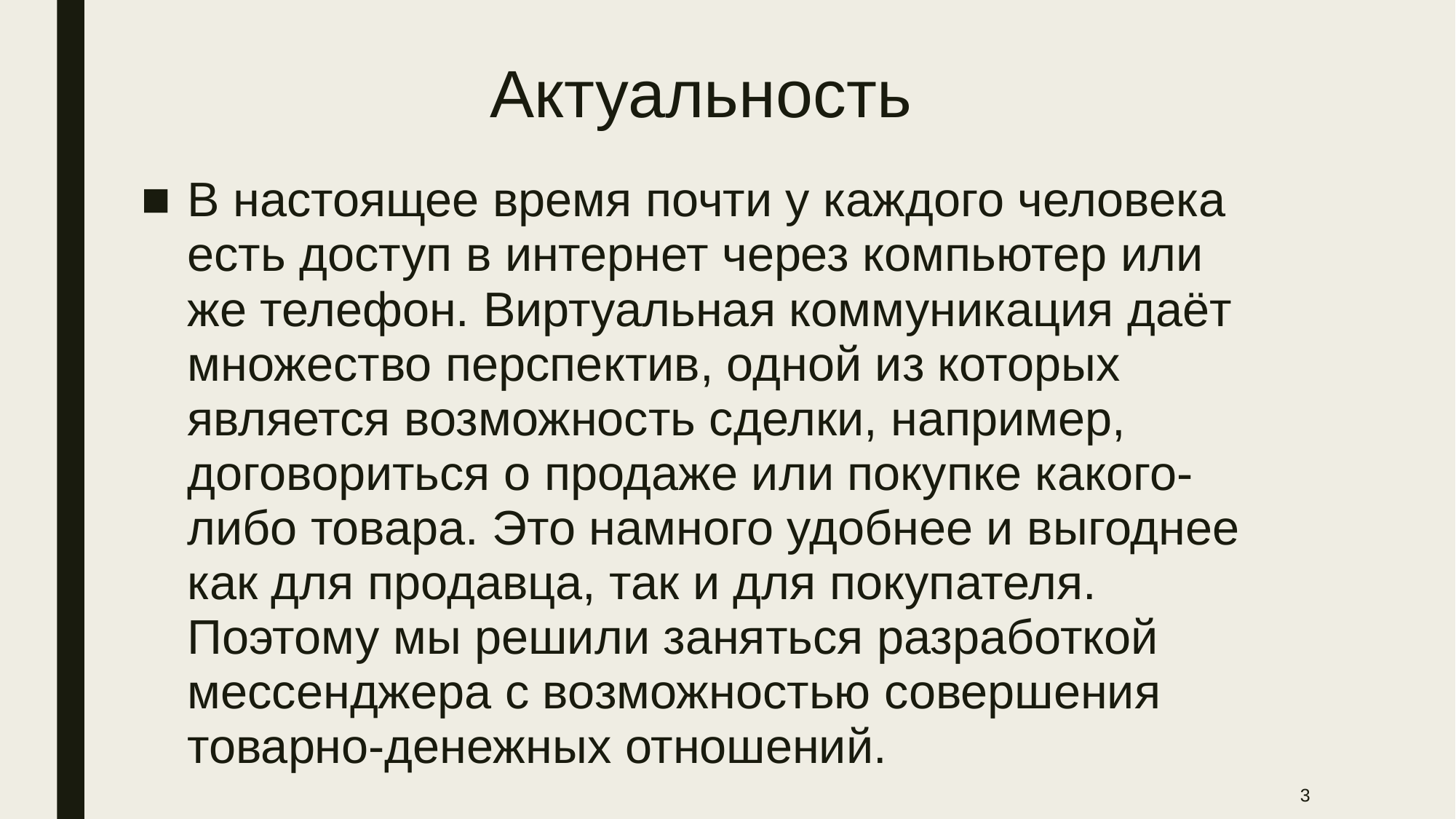

# Актуальность
В настоящее время почти у каждого человека есть доступ в интернет через компьютер или же телефон. Виртуальная коммуникация даёт множество перспектив, одной из которых является возможность сделки, например, договориться о продаже или покупке какого-либо товара. Это намного удобнее и выгоднее как для продавца, так и для покупателя. Поэтому мы решили заняться разработкой мессенджера с возможностью совершения товарно-денежных отношений.
3